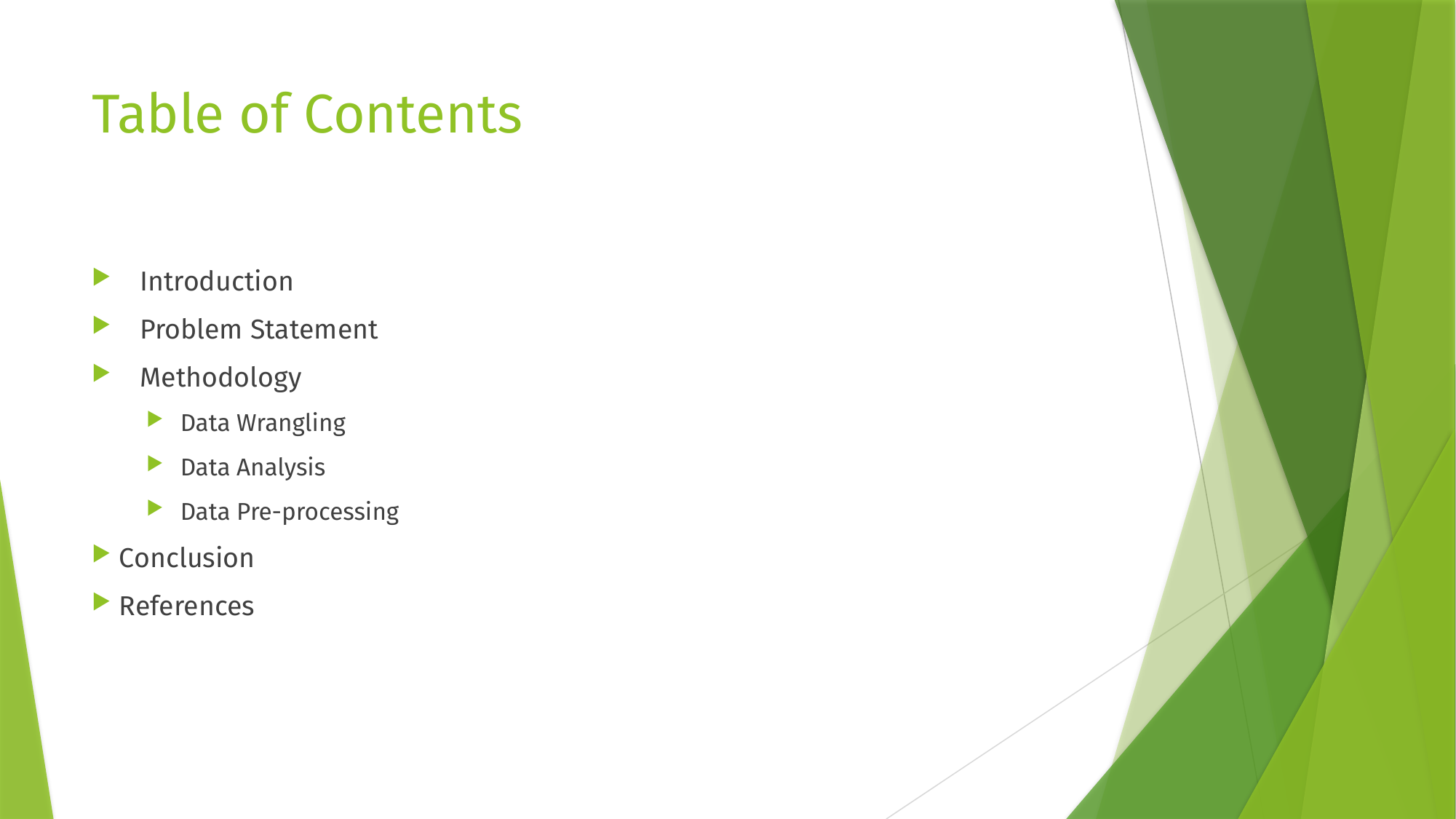

# Table of Contents
 Introduction
 Problem Statement
 Methodology
Data Wrangling
Data Analysis
Data Pre-processing
 Conclusion
 References